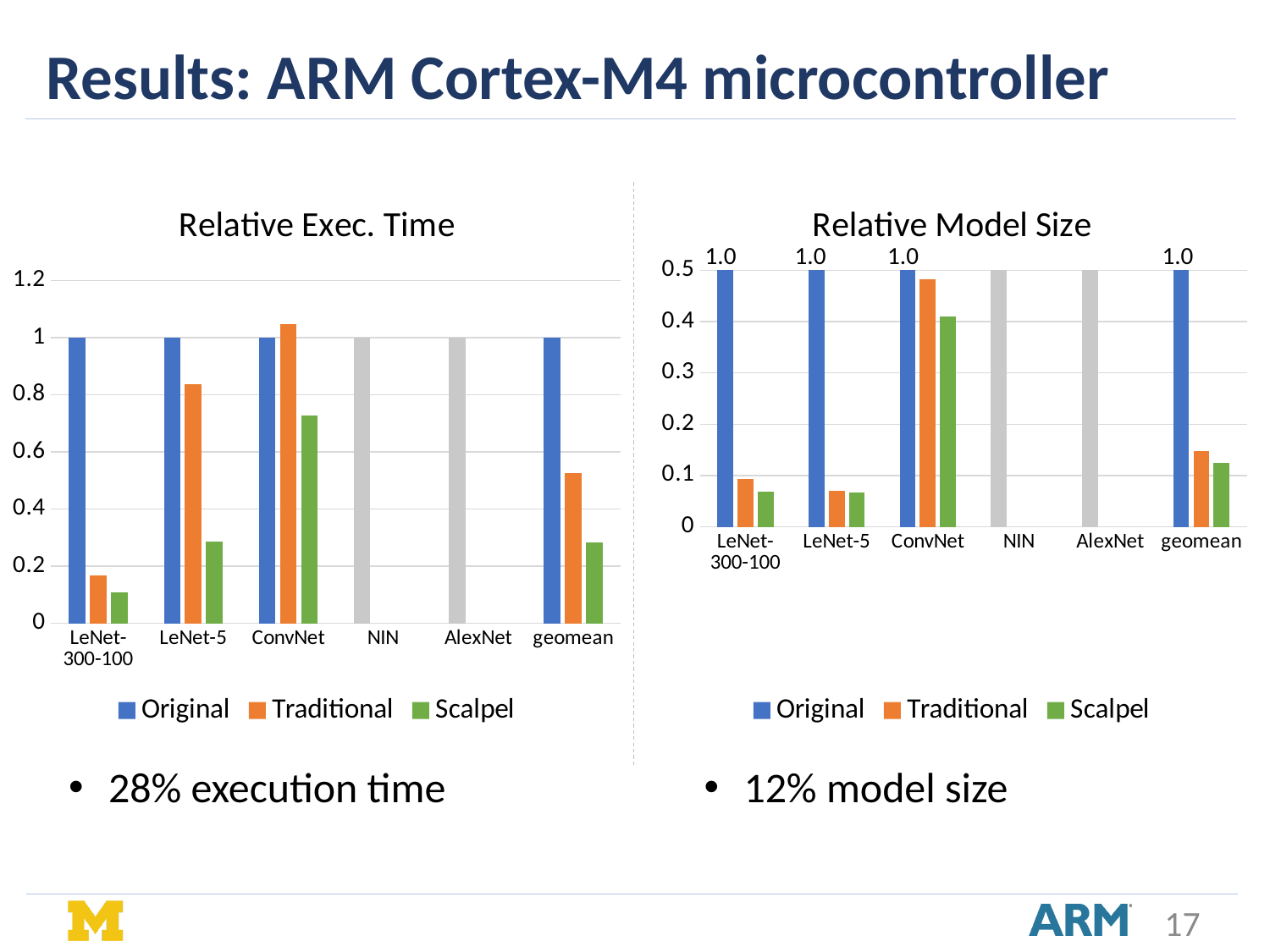

Results: ARM Cortex-M4 microcontroller

### Chart: Relative Exec. Time

| Category | Original | Traditional | Scalpel |
|---|---|---|---|
| LeNet-300-100 | 1.0 | 0.166461847625852 | 0.1090178347138 |
| LeNet-5 | 1.0 | 0.837623597424101 | 0.285249810432461 |
| ConvNet | 1.0 | 1.047138843776952 | 0.726358880637819 |
| NIN | 1.0 | None | None |
| AlexNet | 1.0 | None | None |
| geomean | 1.0 | 0.526569816775892 | 0.282677595855763 |

### Chart: Relative Model Size

| Category | Original | Traditional | Scalpel |
|---|---|---|---|
| LeNet-300-100 | 1.0 | 0.09311795642 | 0.06929376409 |
| LeNet-5 | 1.0 | 0.07077351916 | 0.06721022067 |
| ConvNet | 1.0 | 0.4828264758 | 0.4094588551 |
| NIN | 1.0 | None | None |
| AlexNet | 1.0 | None | None |
| geomean | 1.0 | 0.147083888 | 0.1240071084 |
1.0
1.0
1.0
1.0
12% model size
28% execution time
17